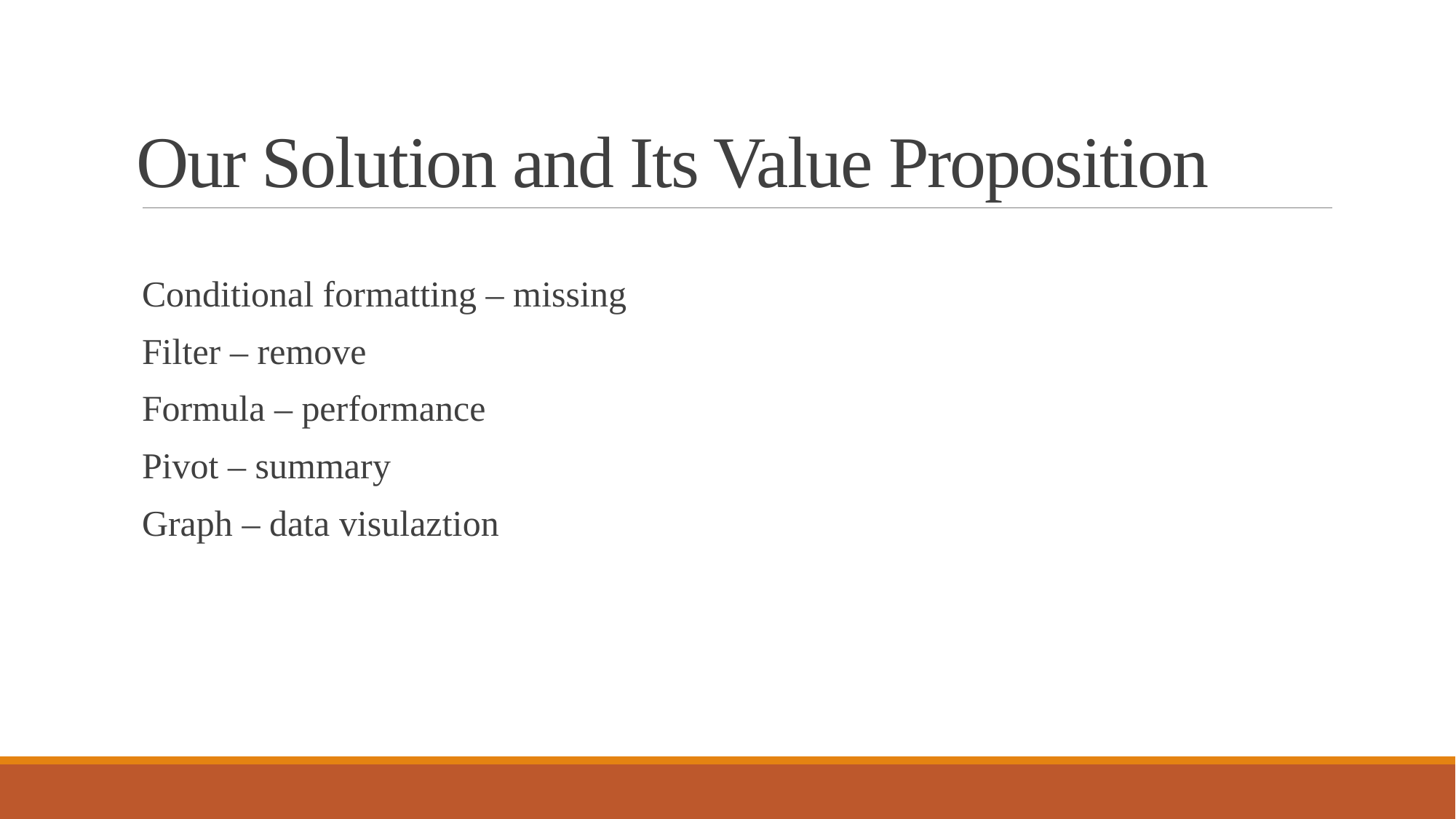

# Our Solution and Its Value Proposition

Conditional formatting – missing
Filter – remove
Formula – performance
Pivot – summary
Graph – data visulaztion